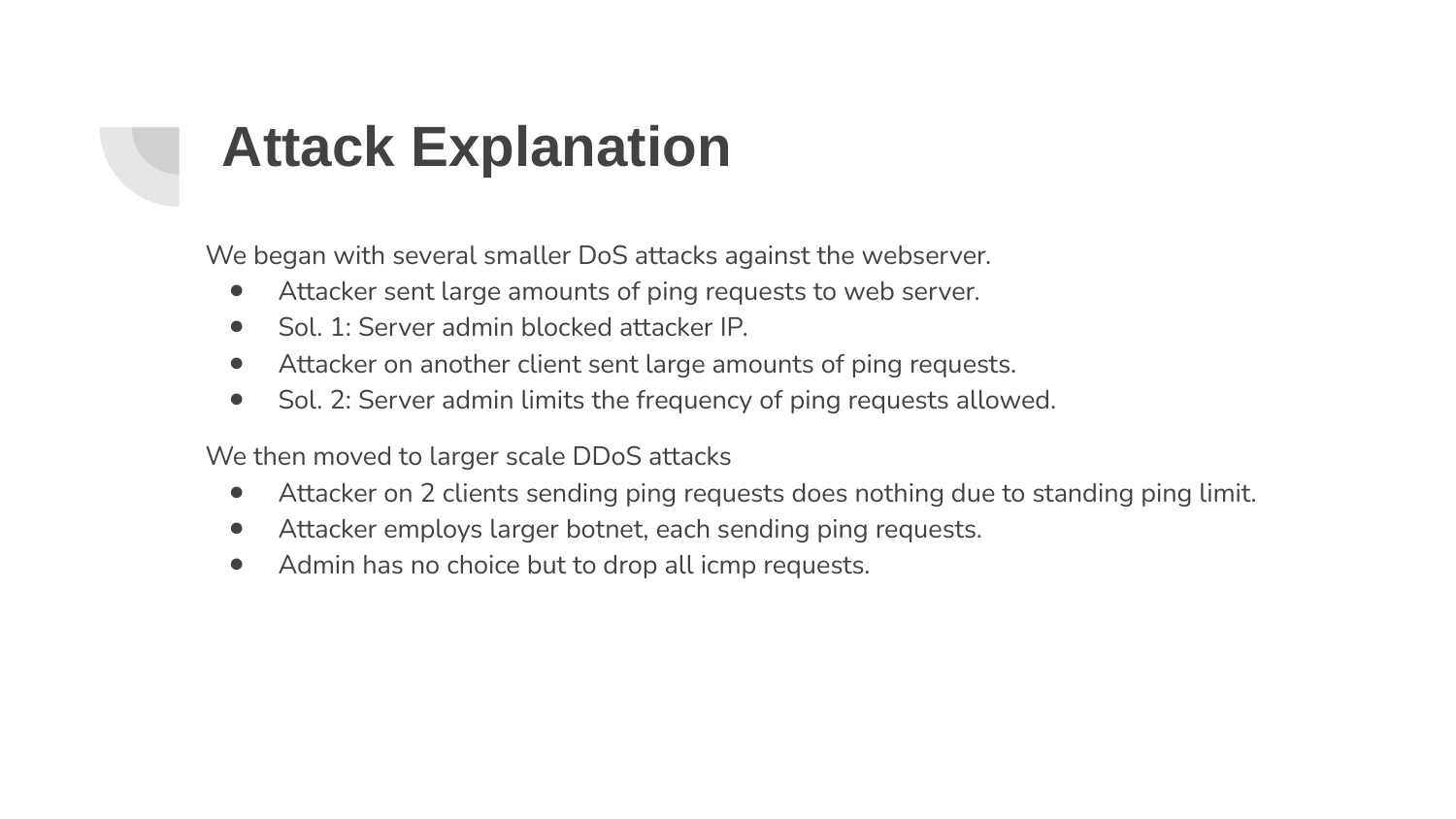

# Attack Explanation
We began with several smaller DoS attacks against the webserver.
Attacker sent large amounts of ping requests to web server.
Sol. 1: Server admin blocked attacker IP.
Attacker on another client sent large amounts of ping requests.
Sol. 2: Server admin limits the frequency of ping requests allowed.
We then moved to larger scale DDoS attacks
Attacker on 2 clients sending ping requests does nothing due to standing ping limit.
Attacker employs larger botnet, each sending ping requests.
Admin has no choice but to drop all icmp requests.